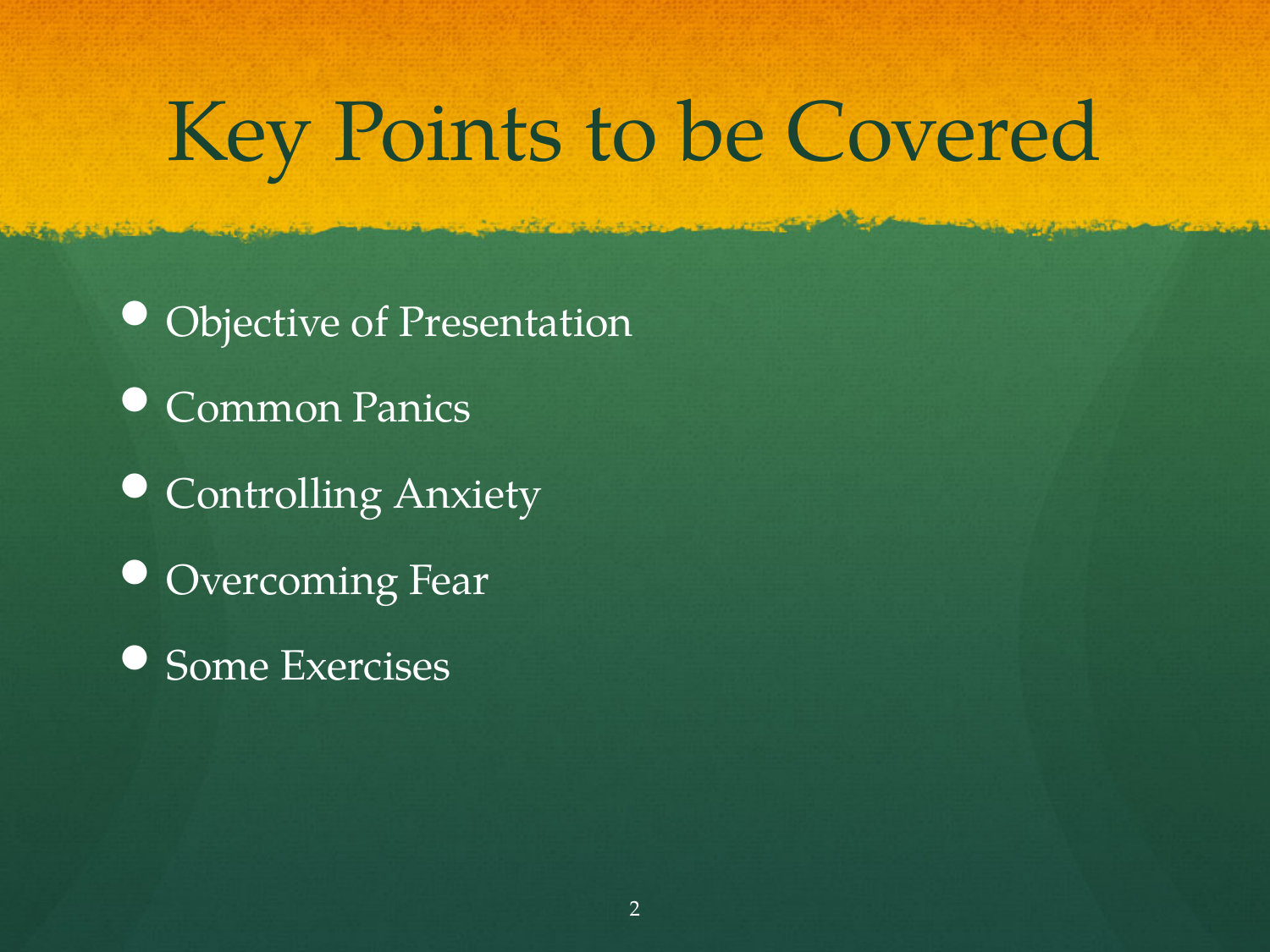

# Key Points to be Covered
Objective of Presentation
Common Panics
Controlling Anxiety
Overcoming Fear
Some Exercises

2